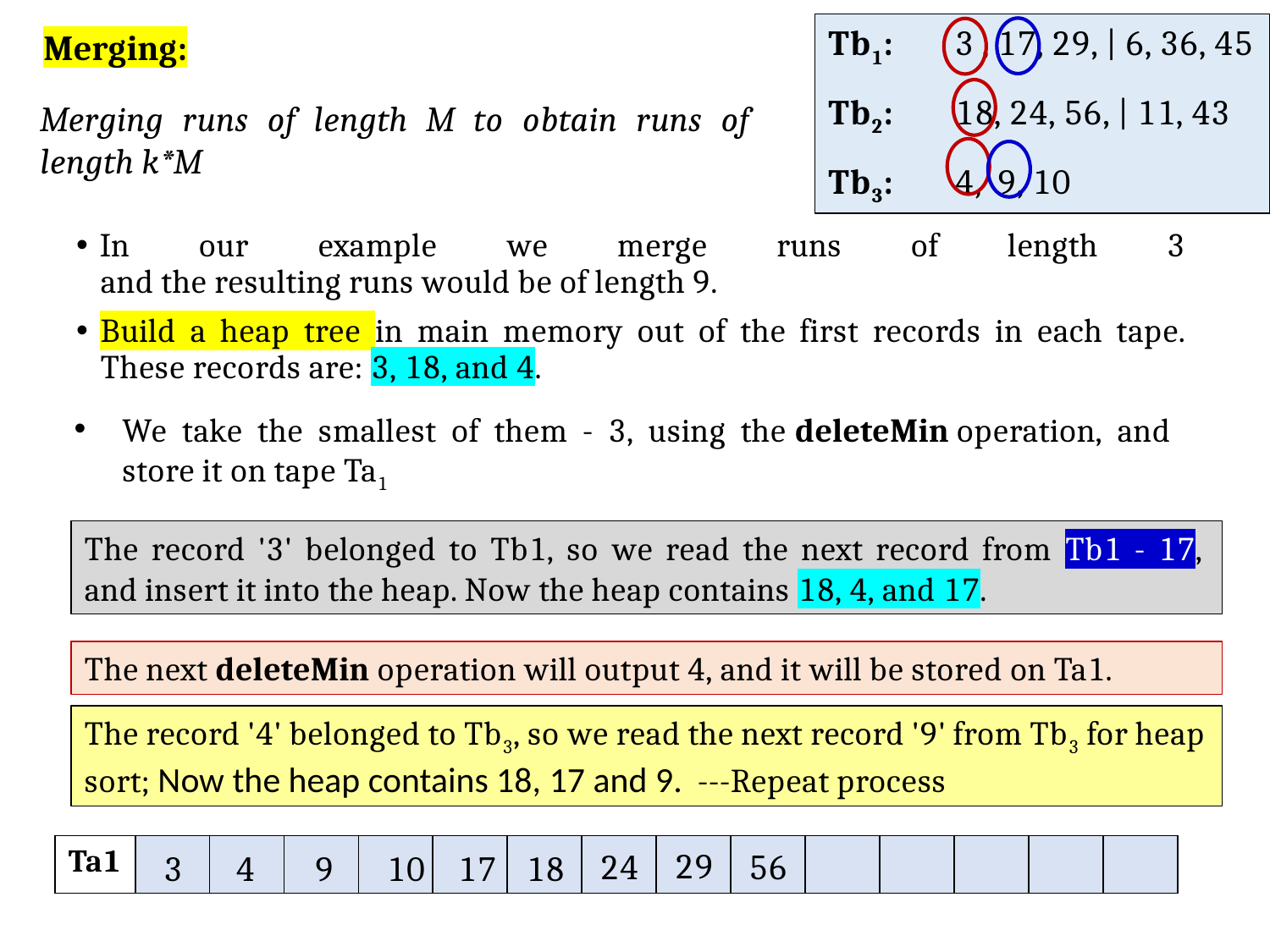

Tb1: 	3 , 17, 29, | 6, 36, 45
Tb2: 	18, 24, 56, | 11, 43
Tb3: 	4,  9, 10

Merging:

Merging runs of length M to obtain runs of length k*M

In our example we merge runs of length 3 
and the resulting runs would be of length 9.
Build a heap tree in main memory out of the first records in each tape. 
These records are: 3, 18, and 4.
We take the smallest of them - 3, using the deleteMin operation, and store it on tape Ta1
The record '3' belonged to Tb1, so we read the next record from Tb1 - 17, 
and insert it into the heap. Now the heap contains 18, 4, and 17.
The next deleteMin operation will output 4, and it will be stored on Ta1.
The record '4' belonged to Tb3, so we read the next record '9' from Tb3 for heap sort; Now the heap contains 18, 17 and 9.  ---Repeat process
| Ta1 |  |  |  |  |  |  |  |  |  |  |  |  |  |  |
| --- | --- | --- | --- | --- | --- | --- | --- | --- | --- | --- | --- | --- | --- | --- |
29
24
56
9
10
17
18
3
4